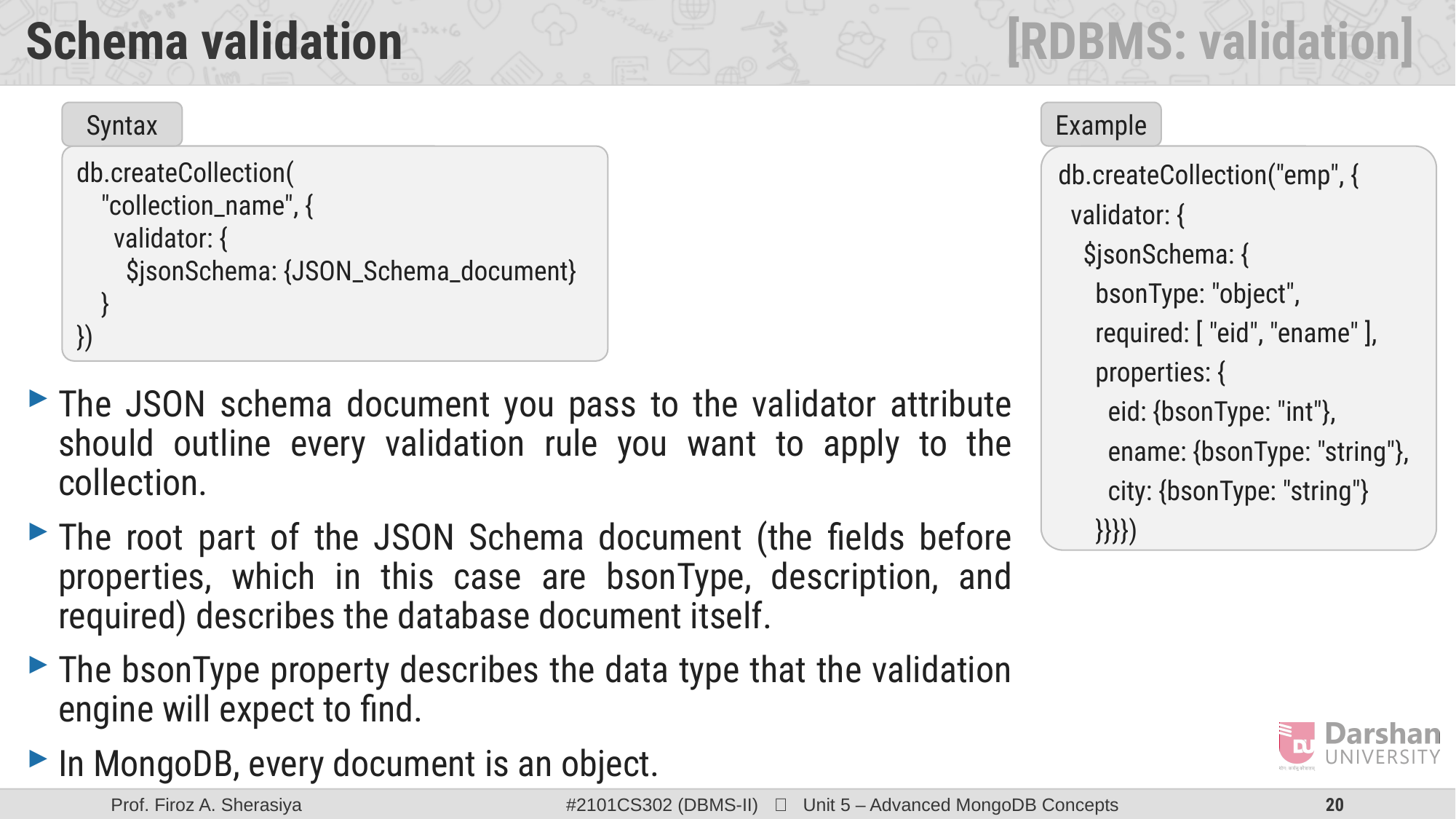

# Schema validation                                                   [RDBMS: validation]
Syntax
Example

The JSON schema document you pass to the validator attribute should outline every validation rule you want to apply to the collection.
The root part of the JSON Schema document (the fields before properties, which in this case are bsonType, description, and required) describes the database document itself.
The bsonType property describes the data type that the validation engine will expect to find.
In MongoDB, every document is an object.
db.createCollection(
    "collection_name", {
      validator: {
        $jsonSchema: {JSON_Schema_document}
    }
})
db.createCollection("emp", {
  validator: {
    $jsonSchema: {
      bsonType: "object",
      required: [ "eid", "ename" ],
      properties: {
        eid: {bsonType: "int"},
        ename: {bsonType: "string"},
        city: {bsonType: "string"}
      }}}})